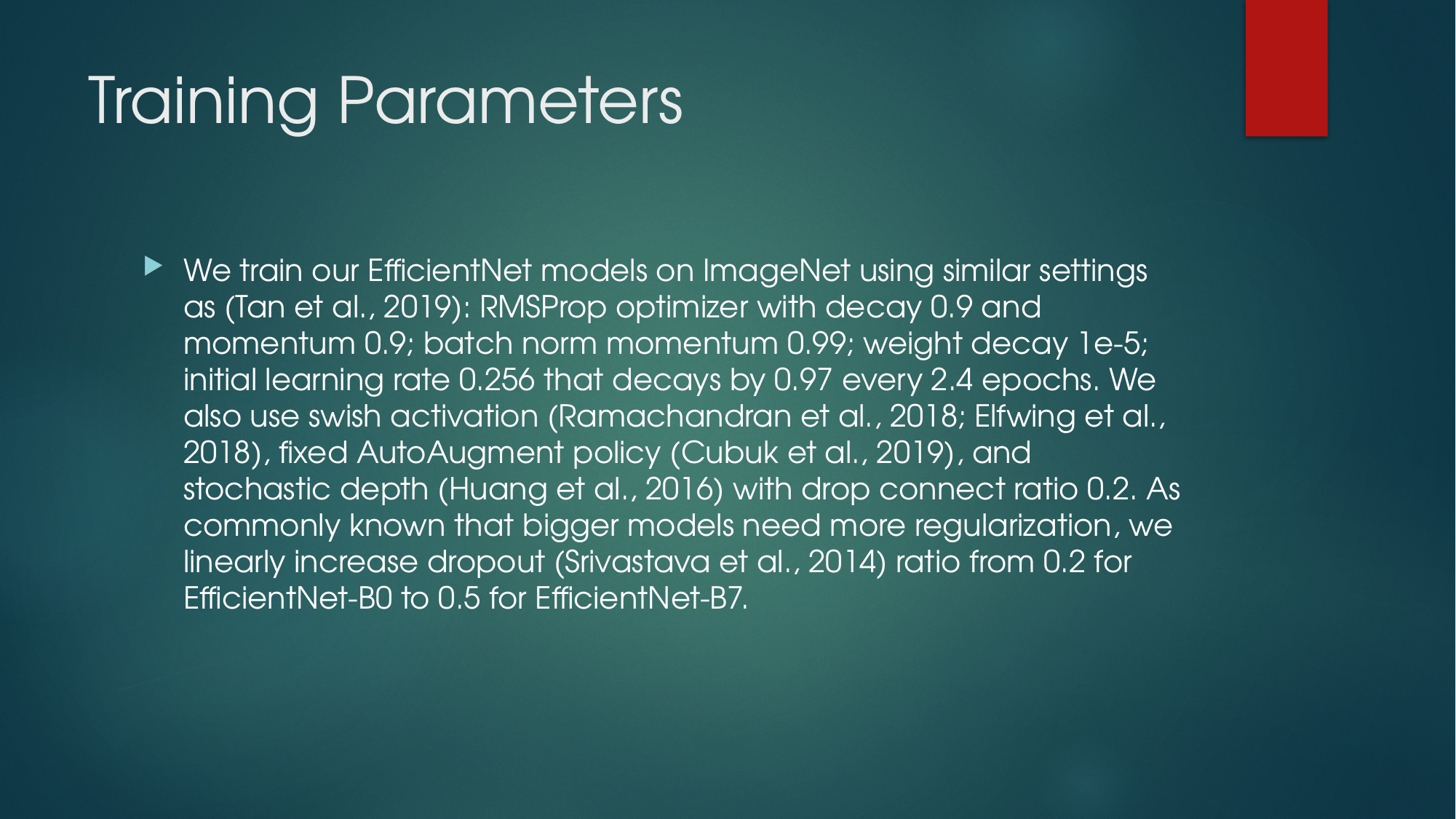

# Training Parameters
We train our EfficientNet models on ImageNet using similar settings as (Tan et al., 2019): RMSProp optimizer with decay 0.9 and momentum 0.9; batch norm momentum 0.99; weight decay 1e-5; initial learning rate 0.256 that decays by 0.97 every 2.4 epochs. We also use swish activation (Ramachandran et al., 2018; Elfwing et al., 2018), fixed AutoAugment policy (Cubuk et al., 2019), and stochastic depth (Huang et al., 2016) with drop connect ratio 0.2. As commonly known that bigger models need more regularization, we linearly increase dropout (Srivastava et al., 2014) ratio from 0.2 for EfficientNet-B0 to 0.5 for EfficientNet-B7.